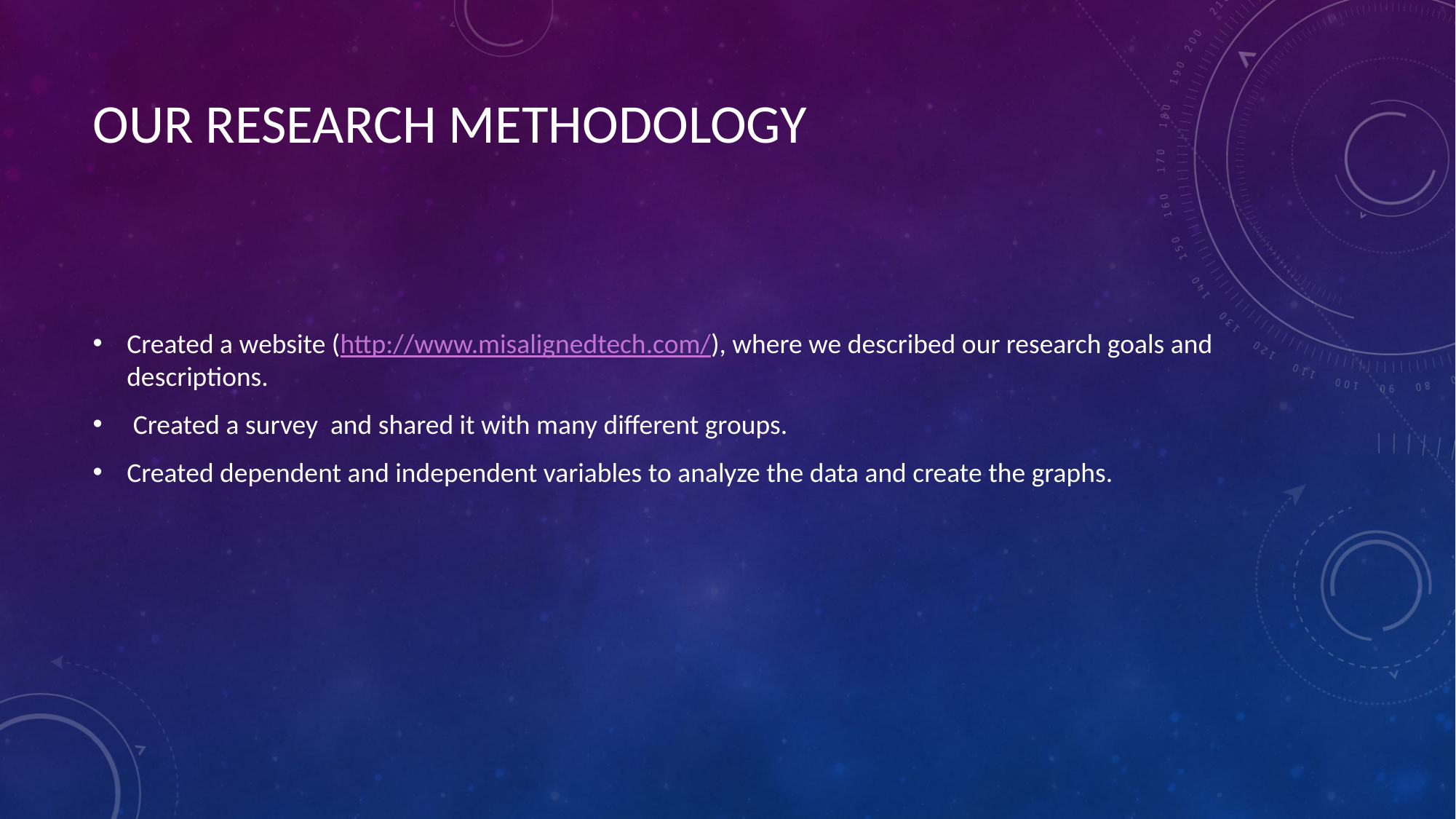

# Our Research Methodology
Created a website (http://www.misalignedtech.com/), where we described our research goals and descriptions.
 Created a survey  and shared it with many different groups.
Created dependent and independent variables to analyze the data and create the graphs.